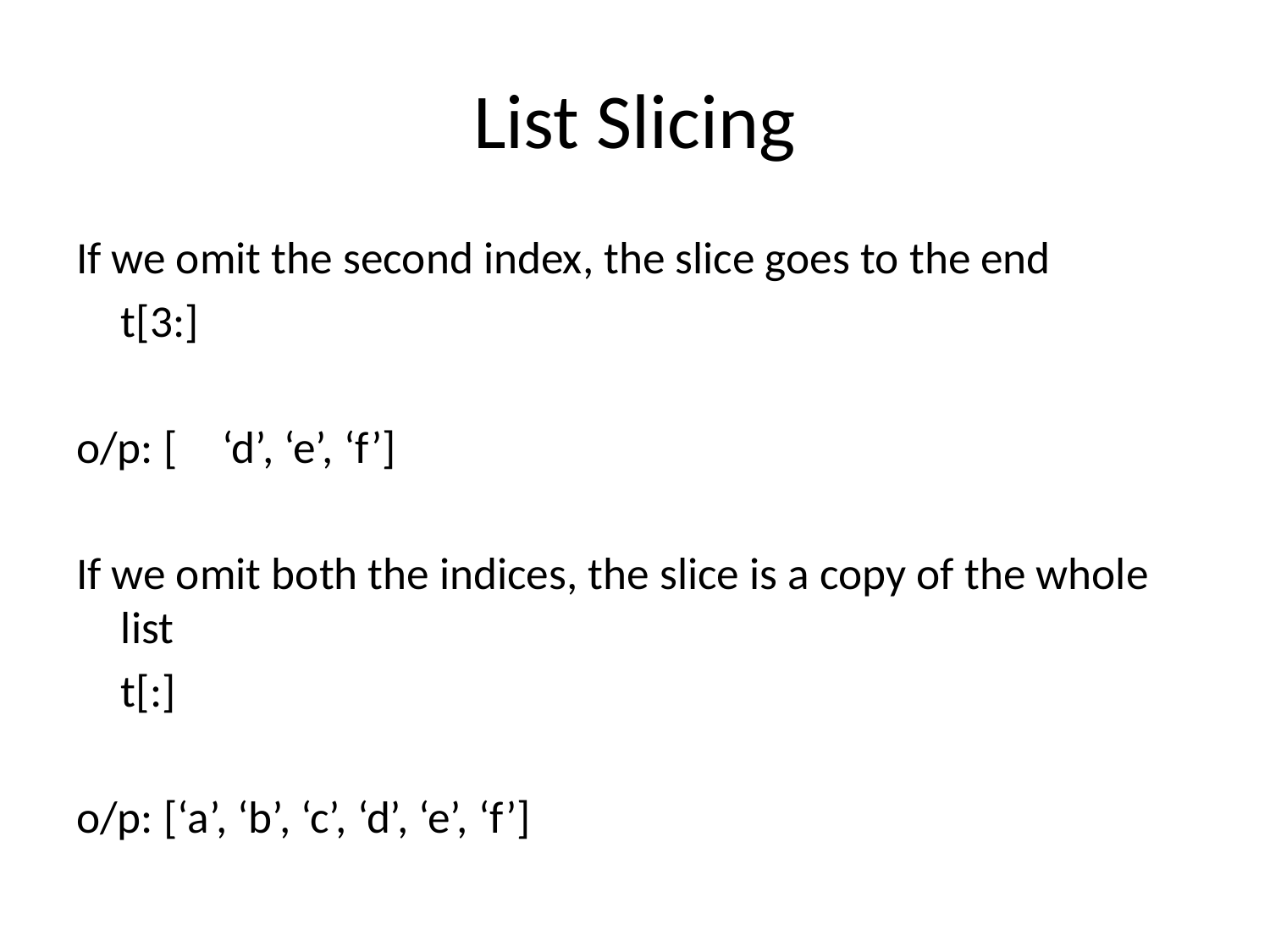

# List Slicing
If we omit the second index, the slice goes to the end
	t[3:]

o/p: [	‘d’, ‘e’, ‘f’]

If we omit both the indices, the slice is a copy of the whole list
	t[:]

o/p: [‘a’, ‘b’, ‘c’, ‘d’, ‘e’, ‘f’]